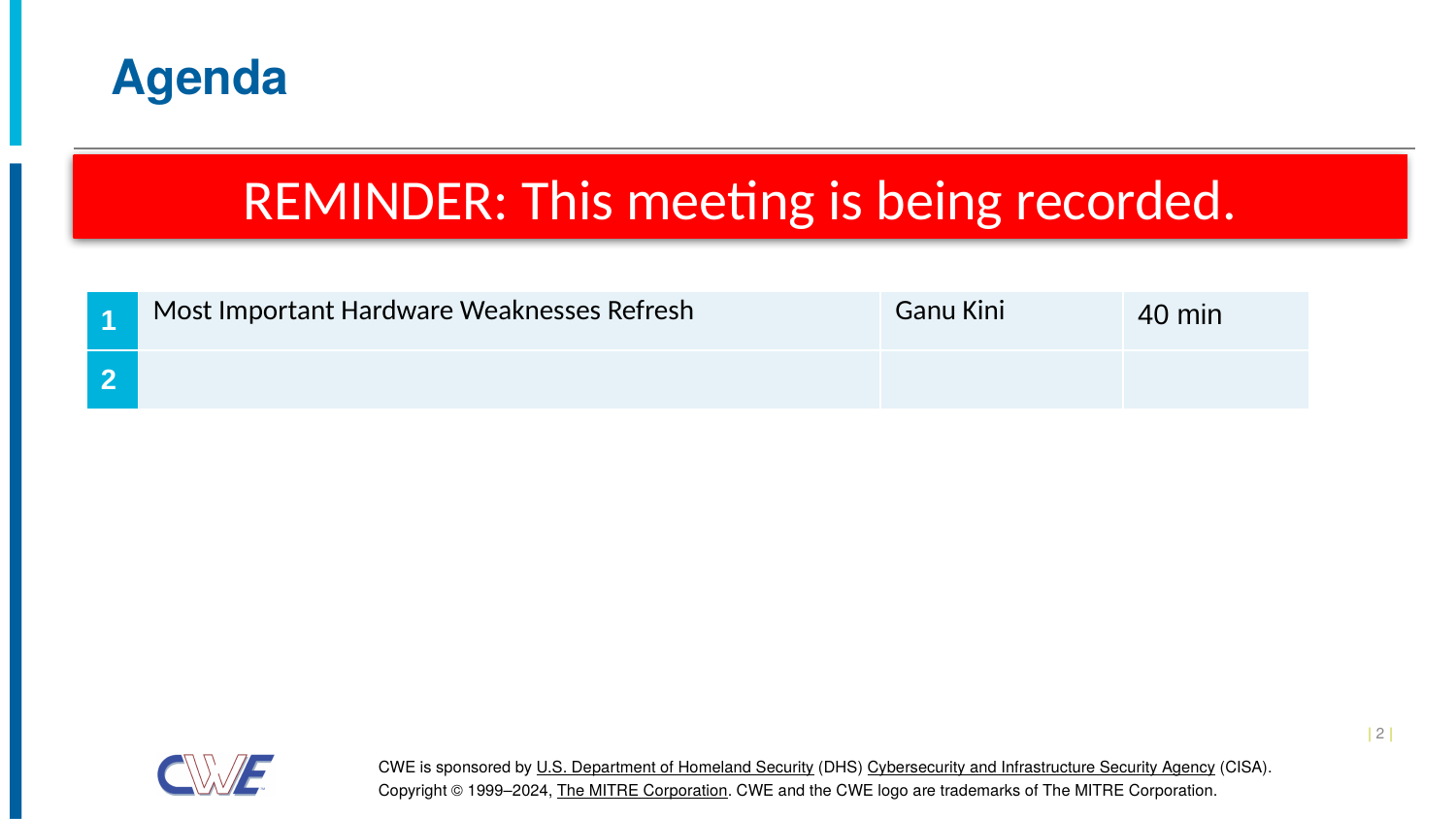

# Agenda
REMINDER: This meeting is being recorded.
| 1 | Most Important Hardware Weaknesses Refresh | Ganu Kini | 40 min |
| --- | --- | --- | --- |
| 2 |  |  |  |

| 2 |